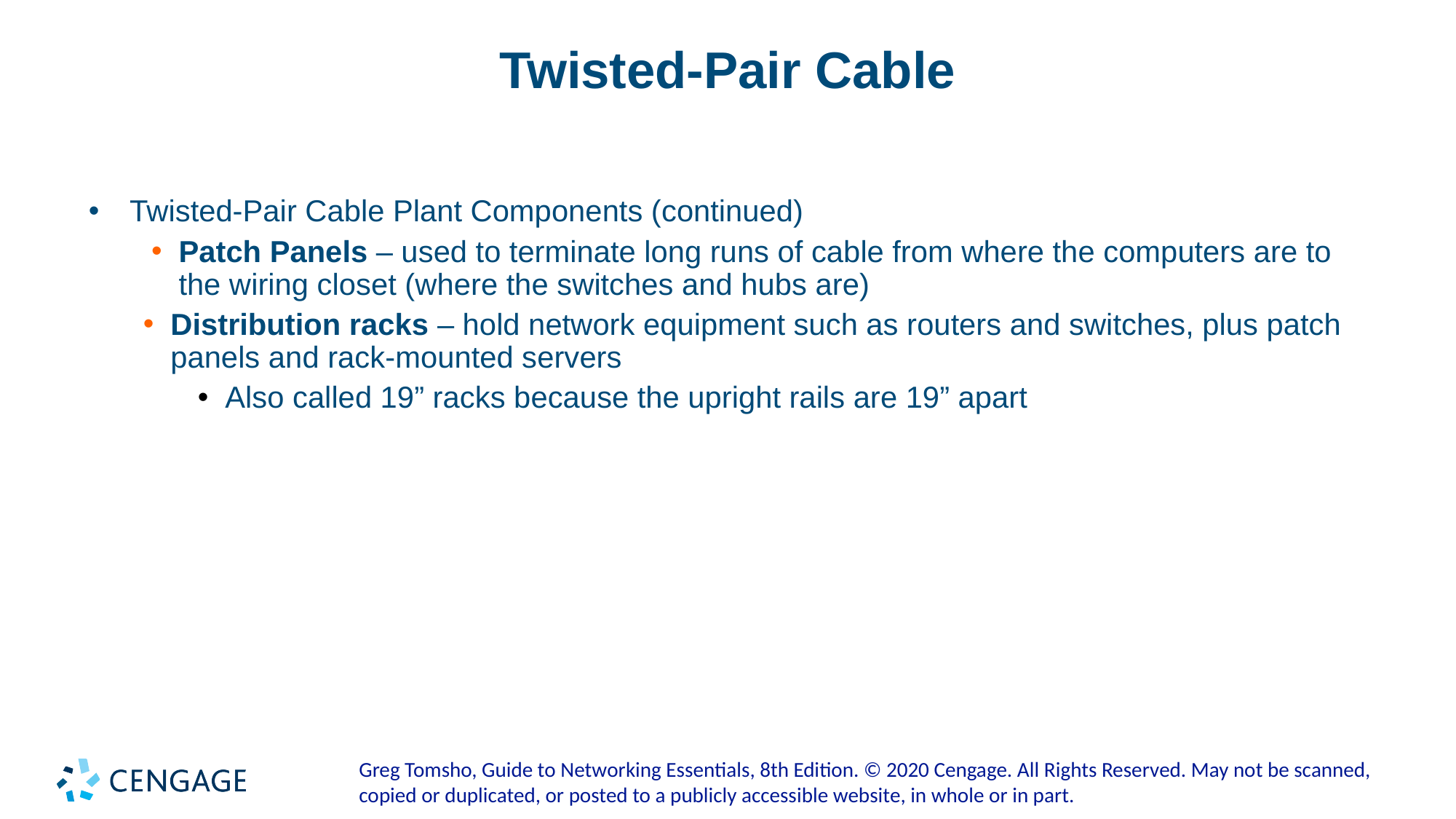

# Twisted-Pair Cable
Twisted-Pair Cable Plant Components (continued)
Patch Panels – used to terminate long runs of cable from where the computers are to the wiring closet (where the switches and hubs are)
Distribution racks – hold network equipment such as routers and switches, plus patch panels and rack-mounted servers
Also called 19” racks because the upright rails are 19” apart